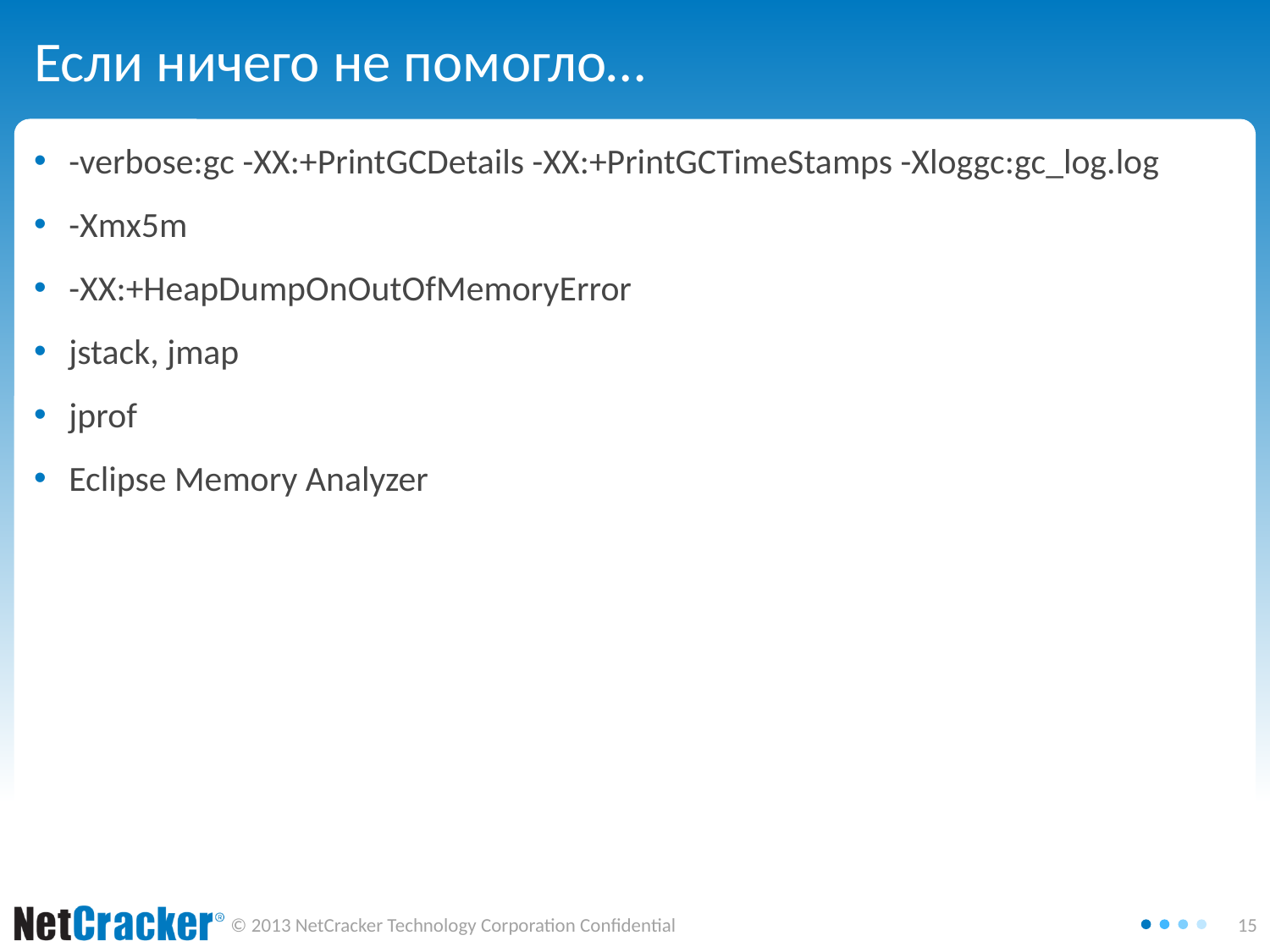

# Если ничего не помогло…
-verbose:gc -XX:+PrintGCDetails -XX:+PrintGCTimeStamps -Xloggc:gc_log.log
-Xmx5m
-XX:+HeapDumpOnOutOfMemoryError
jstack, jmap
jprof
Eclipse Memory Analyzer